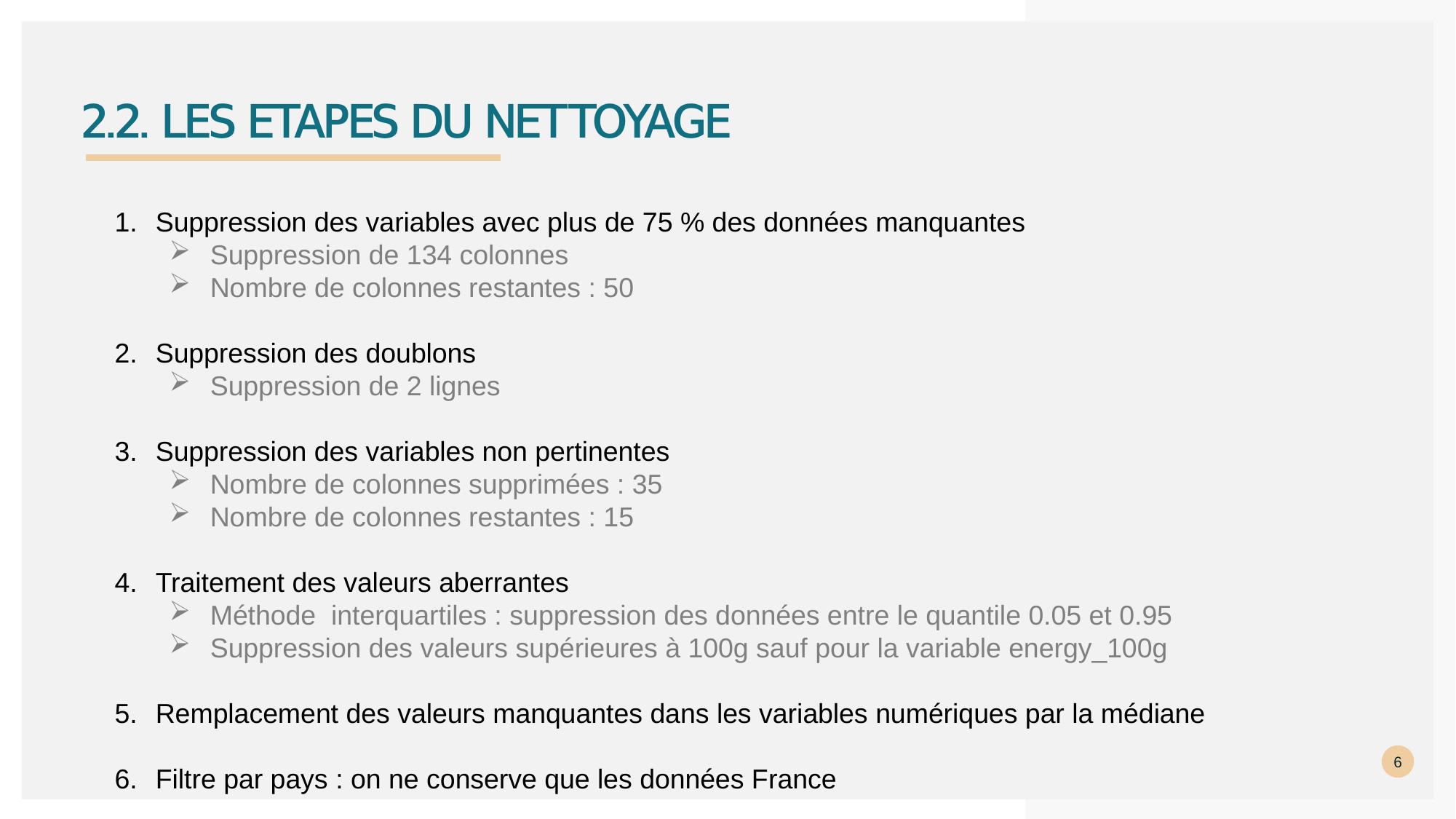

# 2.2. LES ETAPES DU NETTOYAGE

Suppression des variables avec plus de 75 % des données manquantes
Suppression de 134 colonnes
Nombre de colonnes restantes : 50

Suppression des doublons
Suppression de 2 lignes

Suppression des variables non pertinentes
Nombre de colonnes supprimées : 35
Nombre de colonnes restantes : 15

Traitement des valeurs aberrantes
Méthode  interquartiles : suppression des données entre le quantile 0.05 et 0.95
Suppression des valeurs supérieures à 100g sauf pour la variable energy_100g

Remplacement des valeurs manquantes dans les variables numériques par la médiane

Filtre par pays : on ne conserve que les données France

6